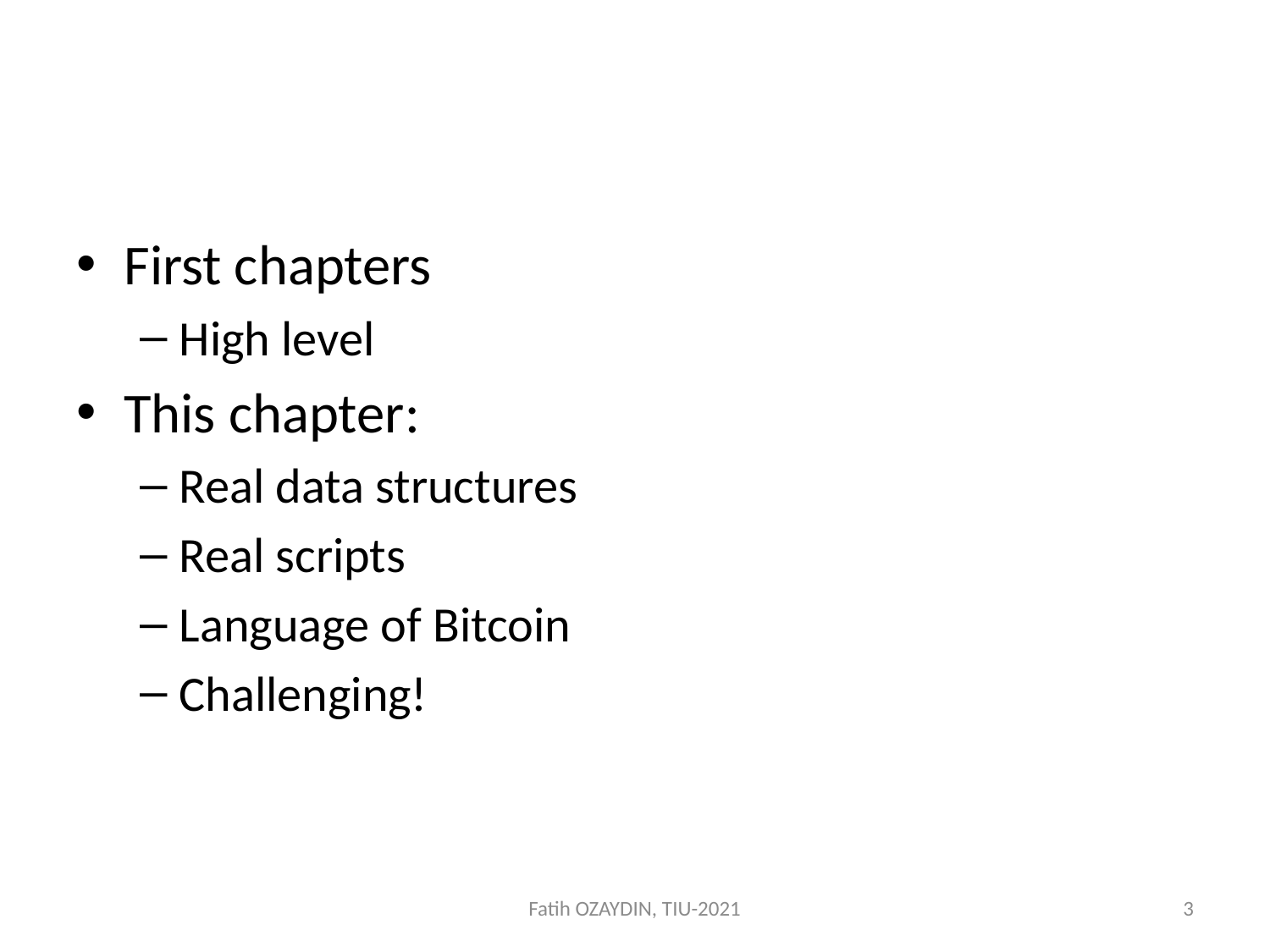

#
First chapters
High level
This chapter:
Real data structures
Real scripts
Language of Bitcoin
Challenging!
Fatih OZAYDIN, TIU-2021
3